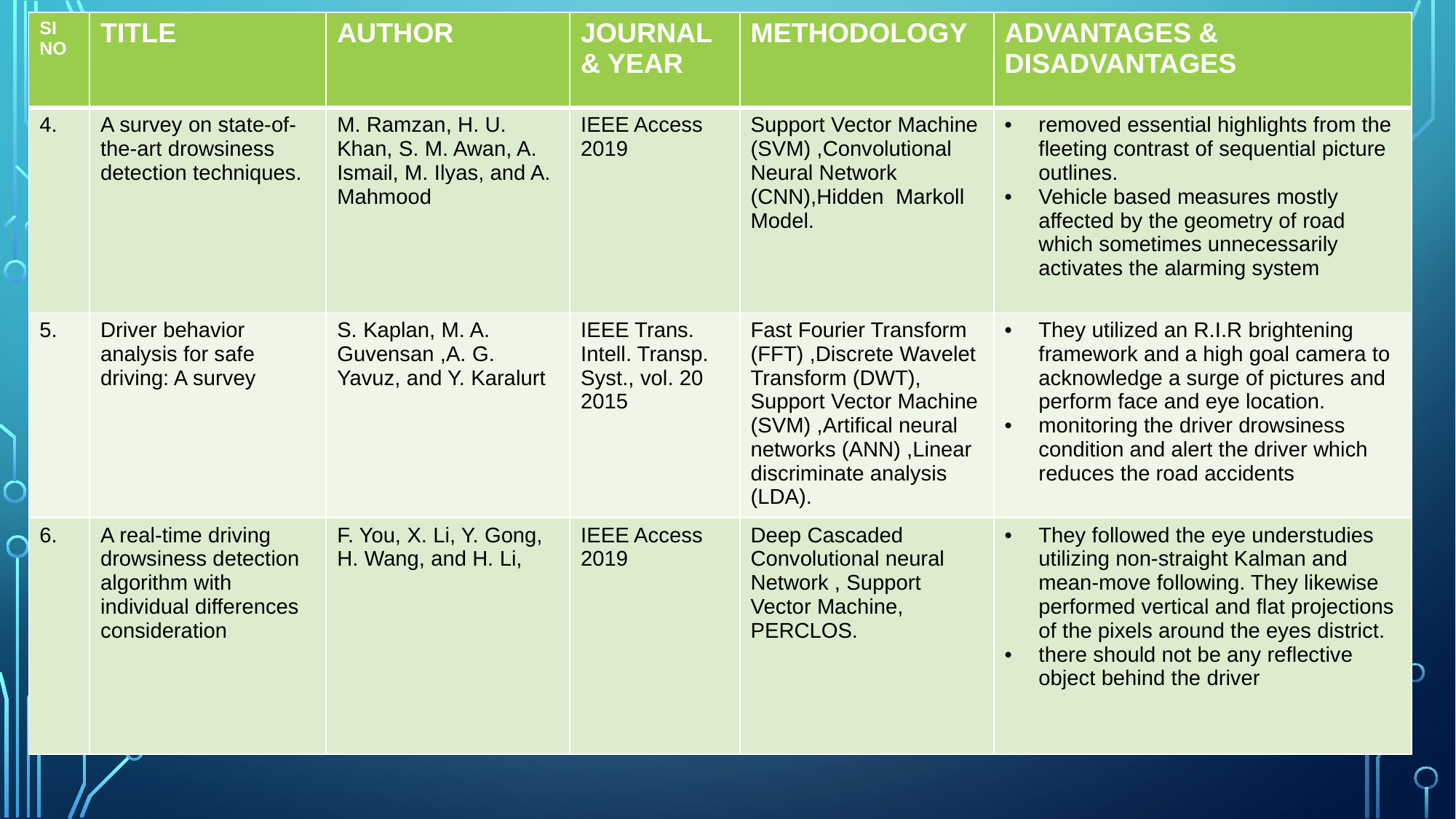

| SI NO | TITLE | AUTHOR | JOURNAL & YEAR | METHODOLOGY | ADVANTAGES & DISADVANTAGES |
| --- | --- | --- | --- | --- | --- |
| 4. | A survey on state-of-the-art drowsiness detection techniques. | M. Ramzan, H. U. Khan, S. M. Awan, A. Ismail, M. Ilyas, and A. Mahmood | IEEE Access 2019 | Support Vector Machine (SVM) ,Convolutional Neural Network (CNN),Hidden Markoll Model. | removed essential highlights from the fleeting contrast of sequential picture outlines. Vehicle based measures mostly affected by the geometry of road which sometimes unnecessarily activates the alarming system |
| 5. | Driver behavior analysis for safe driving: A survey | S. Kaplan, M. A. Guvensan ,A. G. Yavuz, and Y. Karalurt | IEEE Trans. Intell. Transp. Syst., vol. 20 2015 | Fast Fourier Transform (FFT) ,Discrete Wavelet Transform (DWT), Support Vector Machine (SVM) ,Artifical neural networks (ANN) ,Linear discriminate analysis (LDA). | They utilized an R.I.R brightening framework and a high goal camera to acknowledge a surge of pictures and perform face and eye location. monitoring the driver drowsiness condition and alert the driver which reduces the road accidents |
| 6. | A real-time driving drowsiness detection algorithm with individual differences consideration | F. You, X. Li, Y. Gong, H. Wang, and H. Li, | IEEE Access 2019 | Deep Cascaded Convolutional neural Network , Support Vector Machine, PERCLOS. | They followed the eye understudies utilizing non-straight Kalman and mean-move following. They likewise performed vertical and flat projections of the pixels around the eyes district. there should not be any reflective object behind the driver |